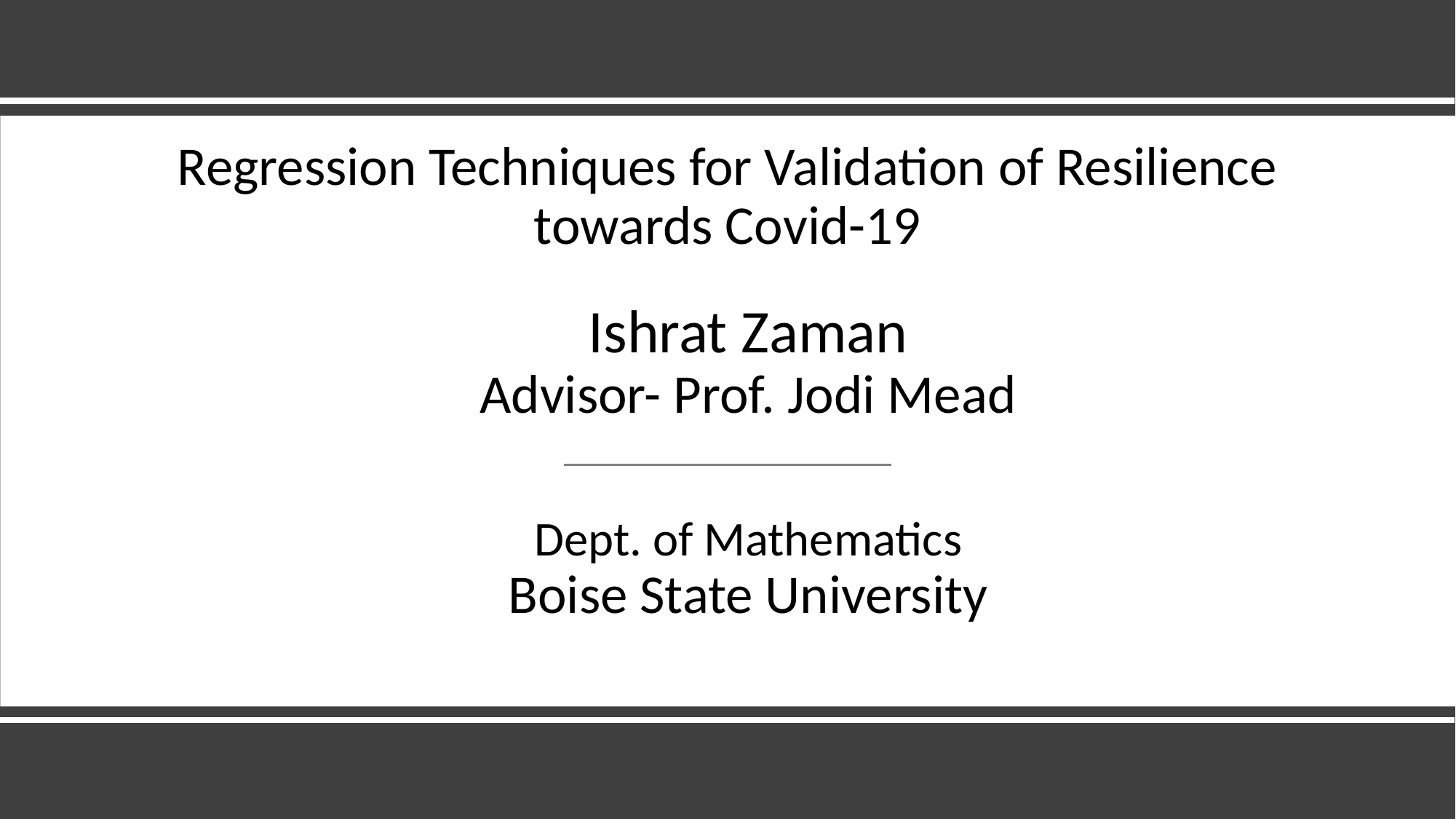

# Regression Techniques for Validation of Resilience towards Covid-19

Ishrat Zaman
Advisor- Prof. Jodi Mead

Dept. of Mathematics
Boise State University